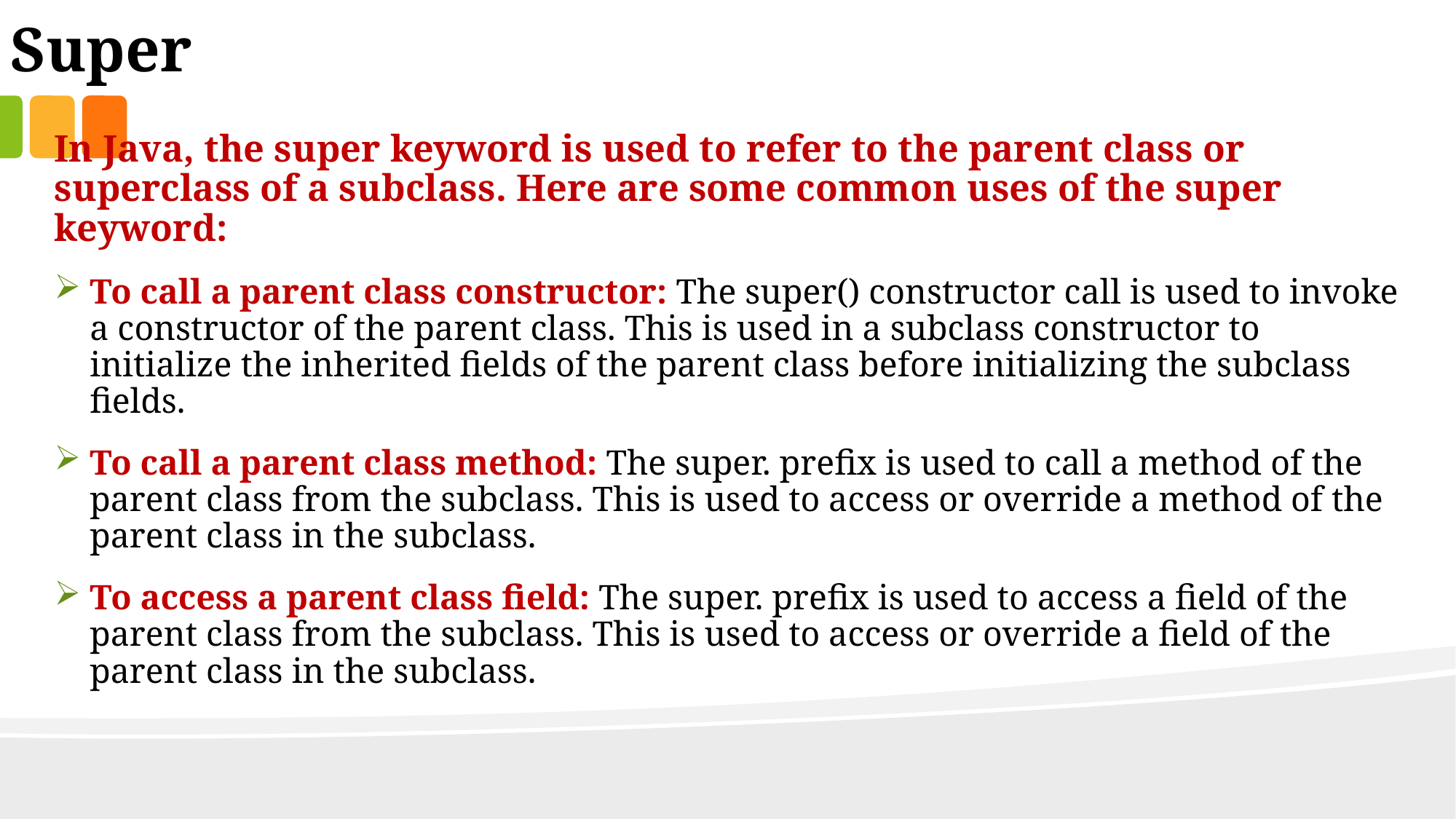

Super
In Java, the super keyword is used to refer to the parent class or superclass of a subclass. Here are some common uses of the super keyword:
To call a parent class constructor: The super() constructor call is used to invoke a constructor of the parent class. This is used in a subclass constructor to initialize the inherited fields of the parent class before initializing the subclass fields.
To call a parent class method: The super. prefix is used to call a method of the parent class from the subclass. This is used to access or override a method of the parent class in the subclass.
To access a parent class field: The super. prefix is used to access a field of the parent class from the subclass. This is used to access or override a field of the parent class in the subclass.